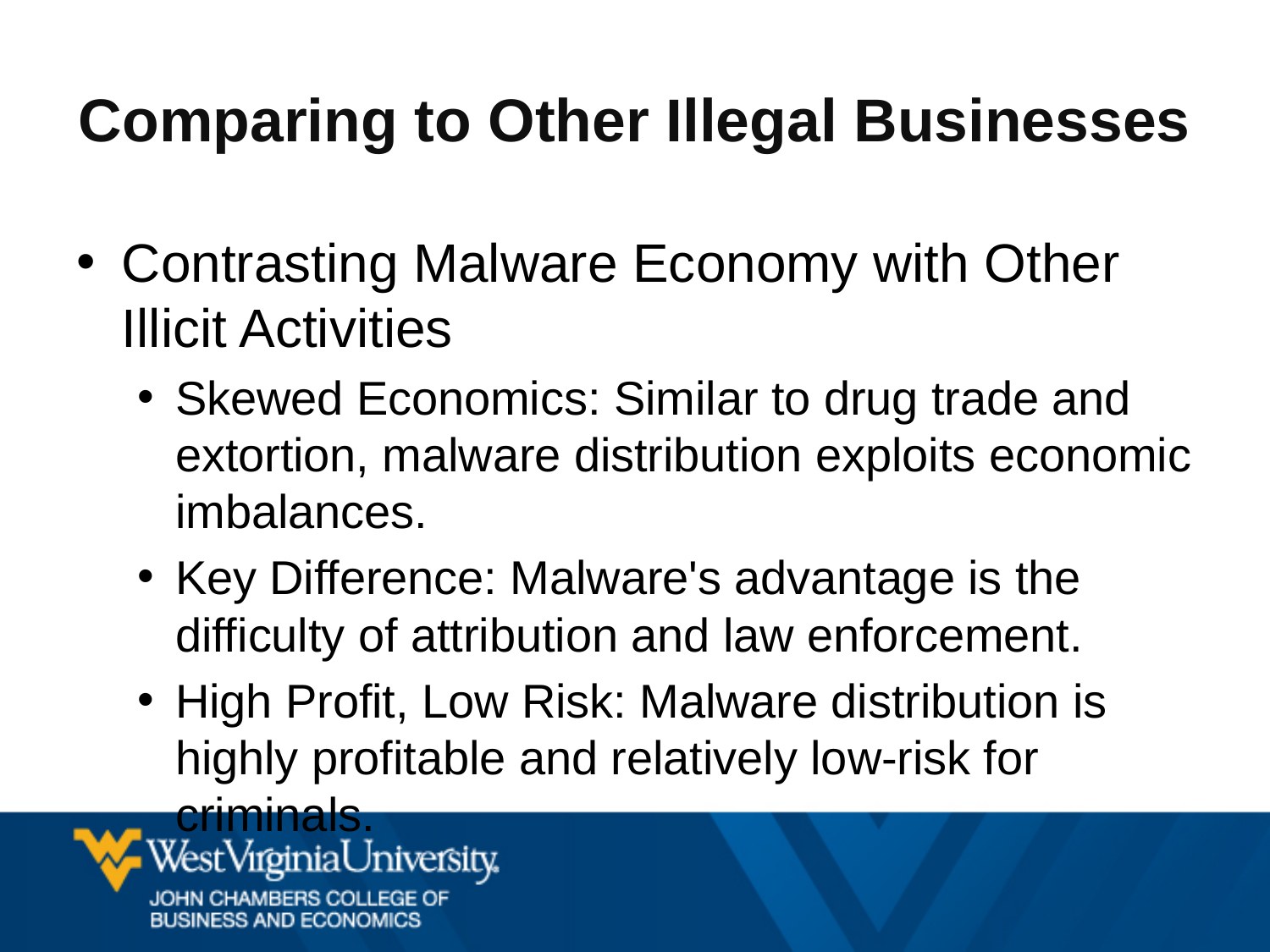

# Comparing to Other Illegal Businesses
Contrasting Malware Economy with Other Illicit Activities
Skewed Economics: Similar to drug trade and extortion, malware distribution exploits economic imbalances.
Key Difference: Malware's advantage is the difficulty of attribution and law enforcement.
High Profit, Low Risk: Malware distribution is highly profitable and relatively low-risk for criminals.